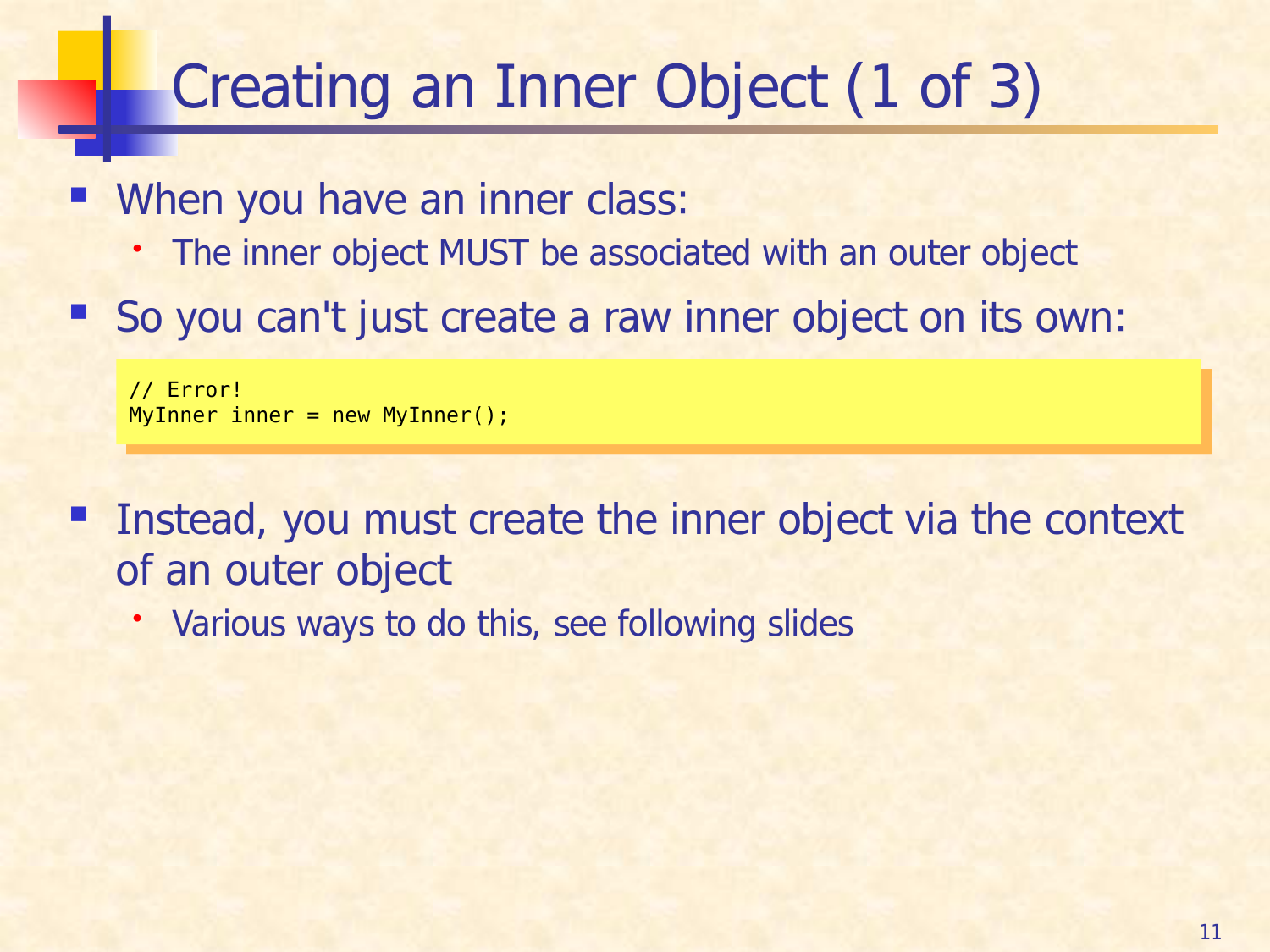

# Creating an Inner Object (1 of 3)
When you have an inner class:
The inner object MUST be associated with an outer object
So you can't just create a raw inner object on its own:

Instead, you must create the inner object via the context of an outer object
Various ways to do this, see following slides

// Error!
MyInner inner = new MyInner();
11